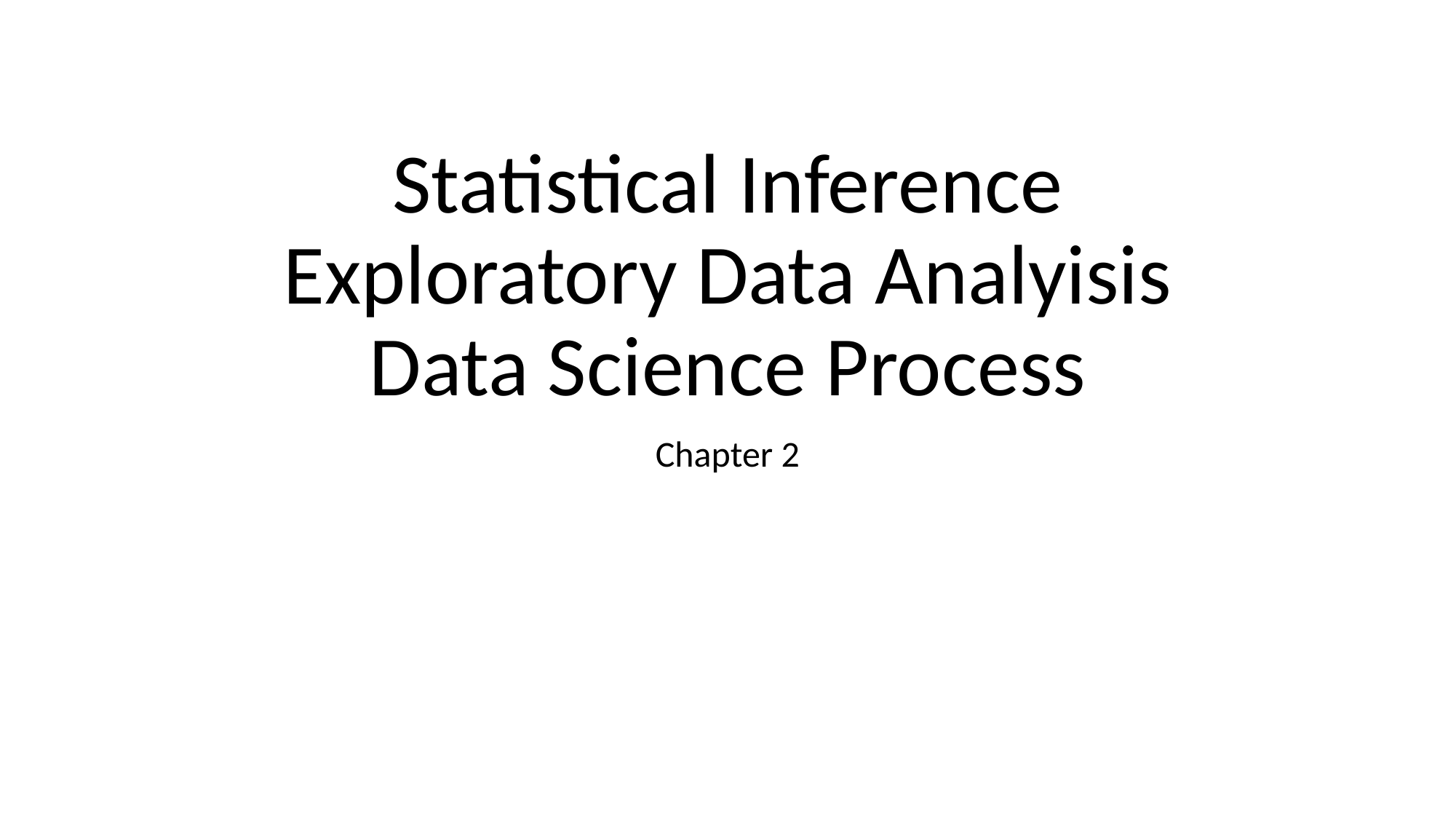

# Statistical Inference Exploratory Data Analyisis Data Science Process
Chapter 2